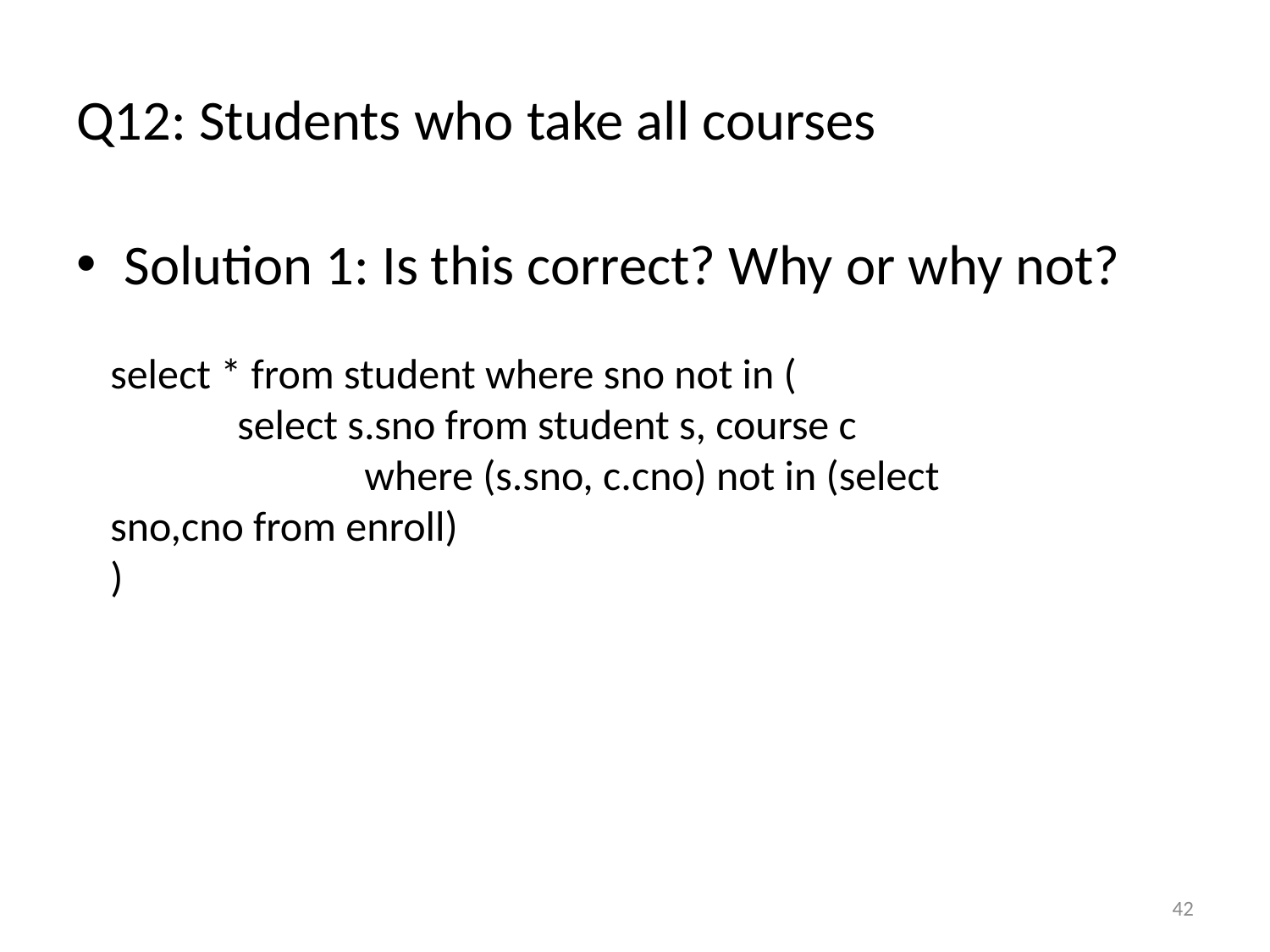

# Q12: Students who take all courses
Solution 1: Is this correct? Why or why not?

select * from student where sno not in (
	select s.sno from student s, course c
		where (s.sno, c.cno) not in (select sno,cno from enroll)
)
42